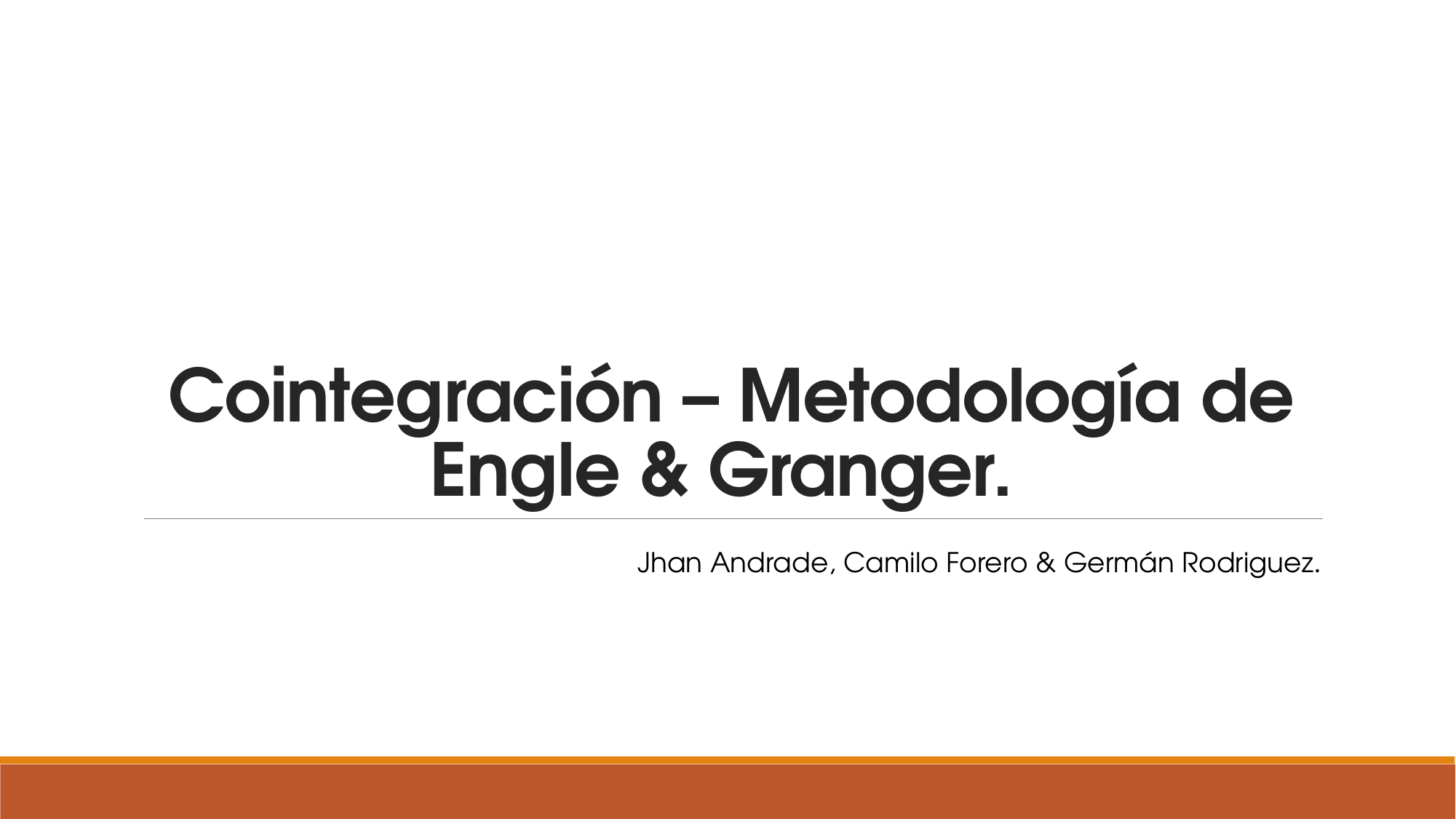

# Cointegración – Metodología de Engle & Granger.
Jhan Andrade, Camilo Forero & Germán Rodriguez.